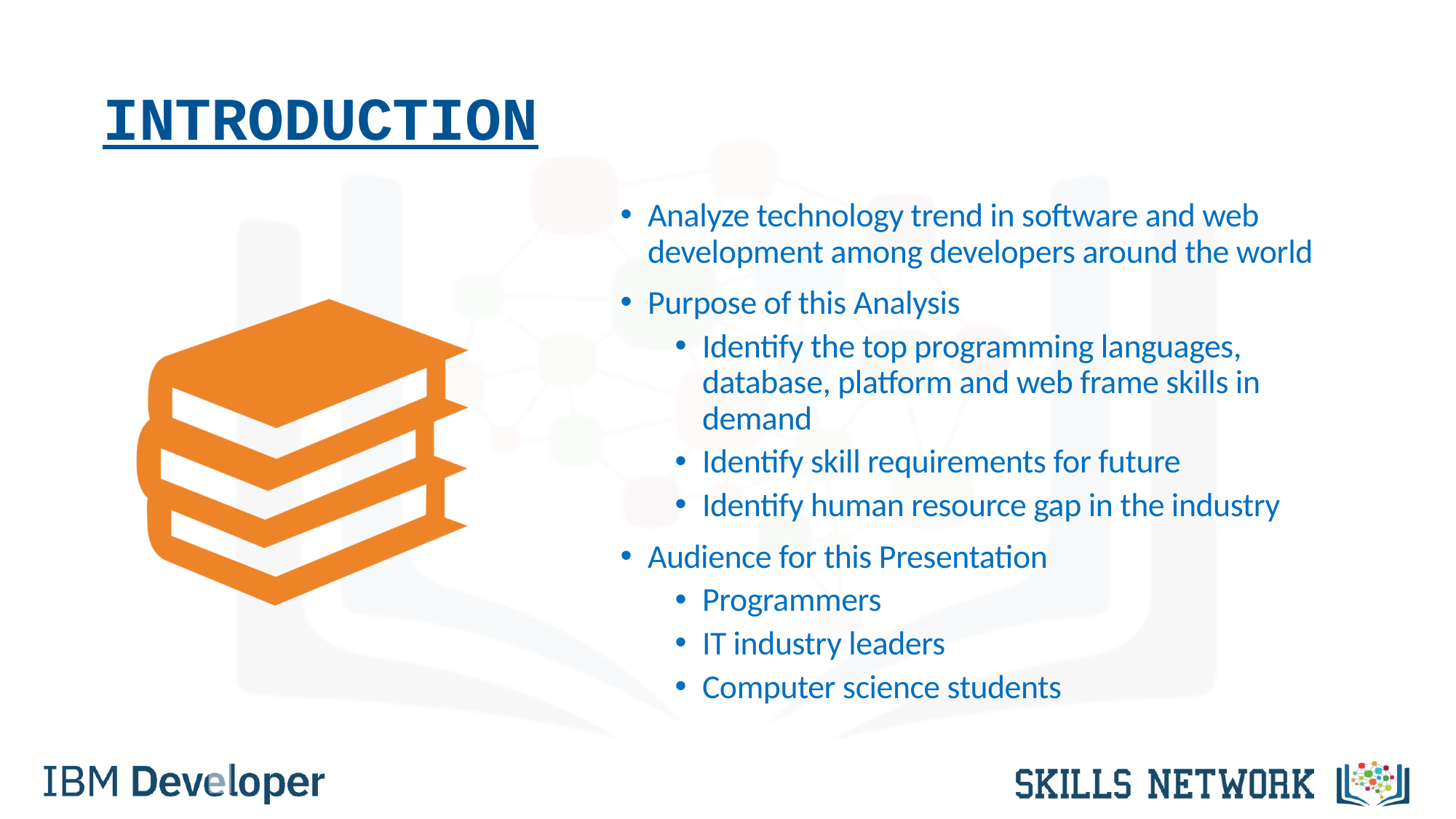

# INTRODUCTION
Analyze technology trend in software and web development among developers around the world
Purpose of this Analysis
Identify the top programming languages, database, platform and web frame skills in demand
Identify skill requirements for future
Identify human resource gap in the industry
Audience for this Presentation
Programmers
IT industry leaders
Computer science students